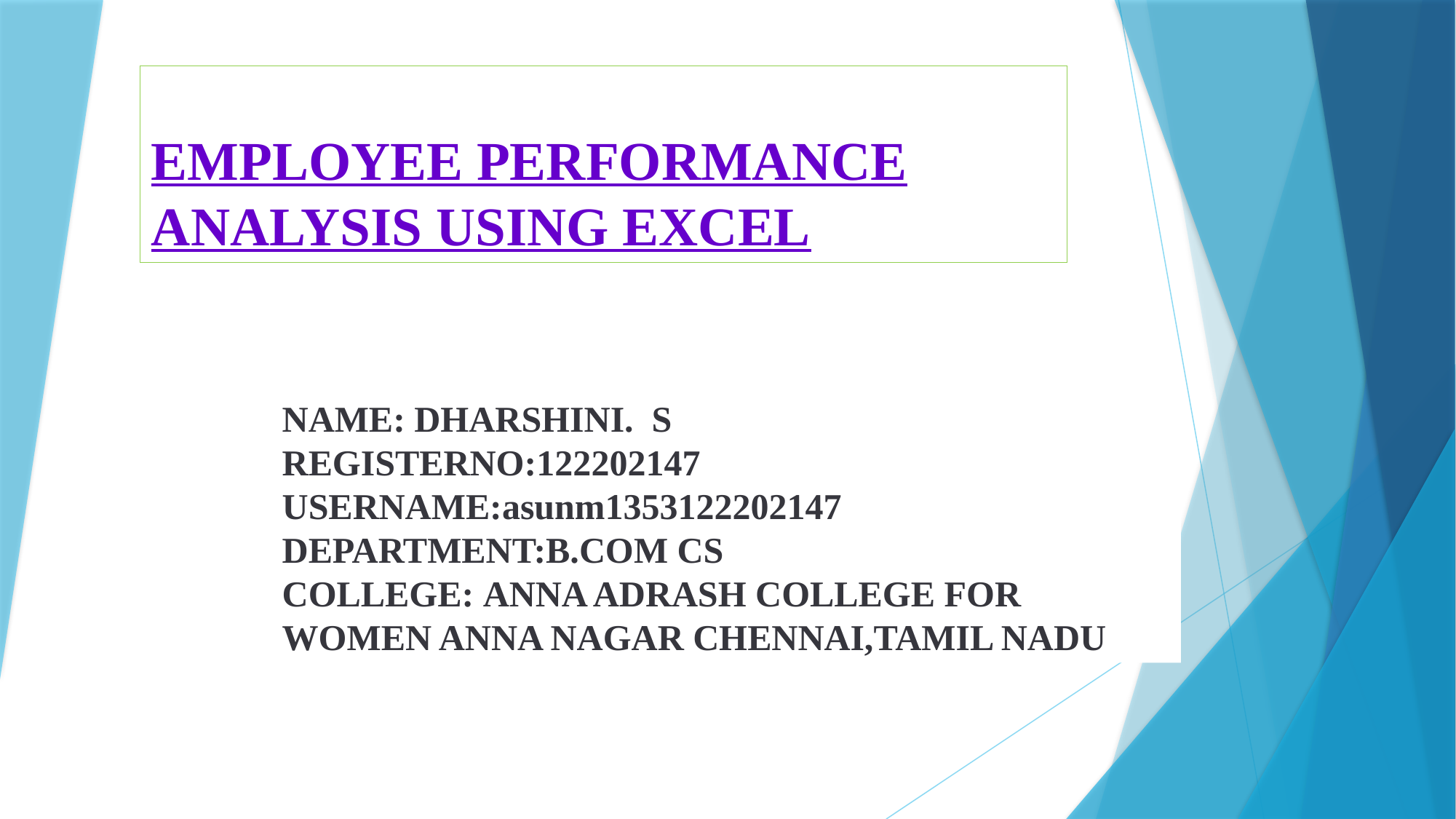

# EMPLOYEE PERFORMANCE ANALYSIS USING EXCEL
NAME: DHARSHINI.  S
REGISTERNO:122202147
USERNAME:asunm1353122202147
DEPARTMENT:B.COM CS
COLLEGE: ANNA ADRASH COLLEGE FOR WOMEN ANNA NAGAR CHENNAI,TAMIL NADU